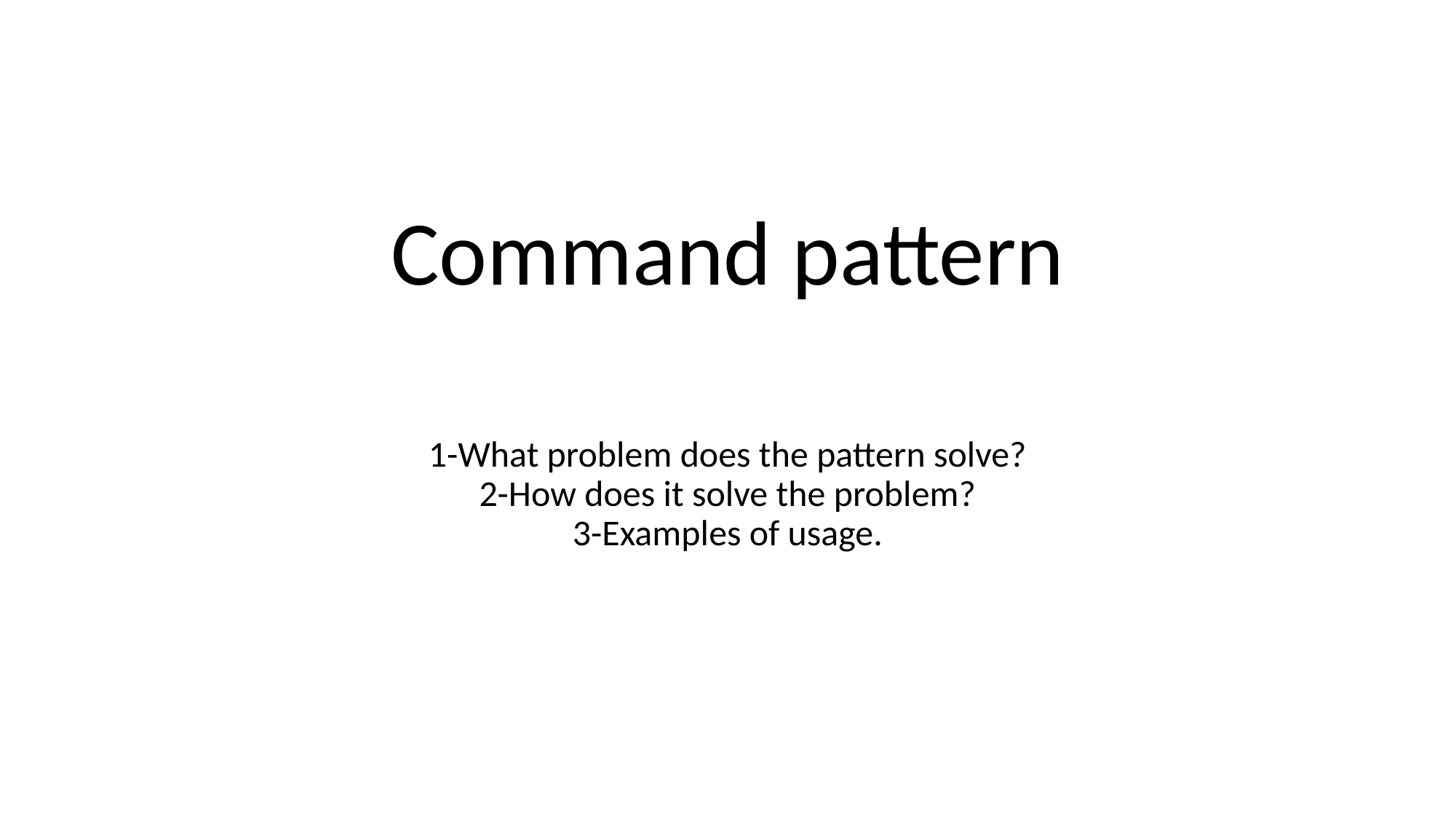

# Command pattern
1-What problem does the pattern solve?
2-How does it solve the problem?
3-Examples of usage.